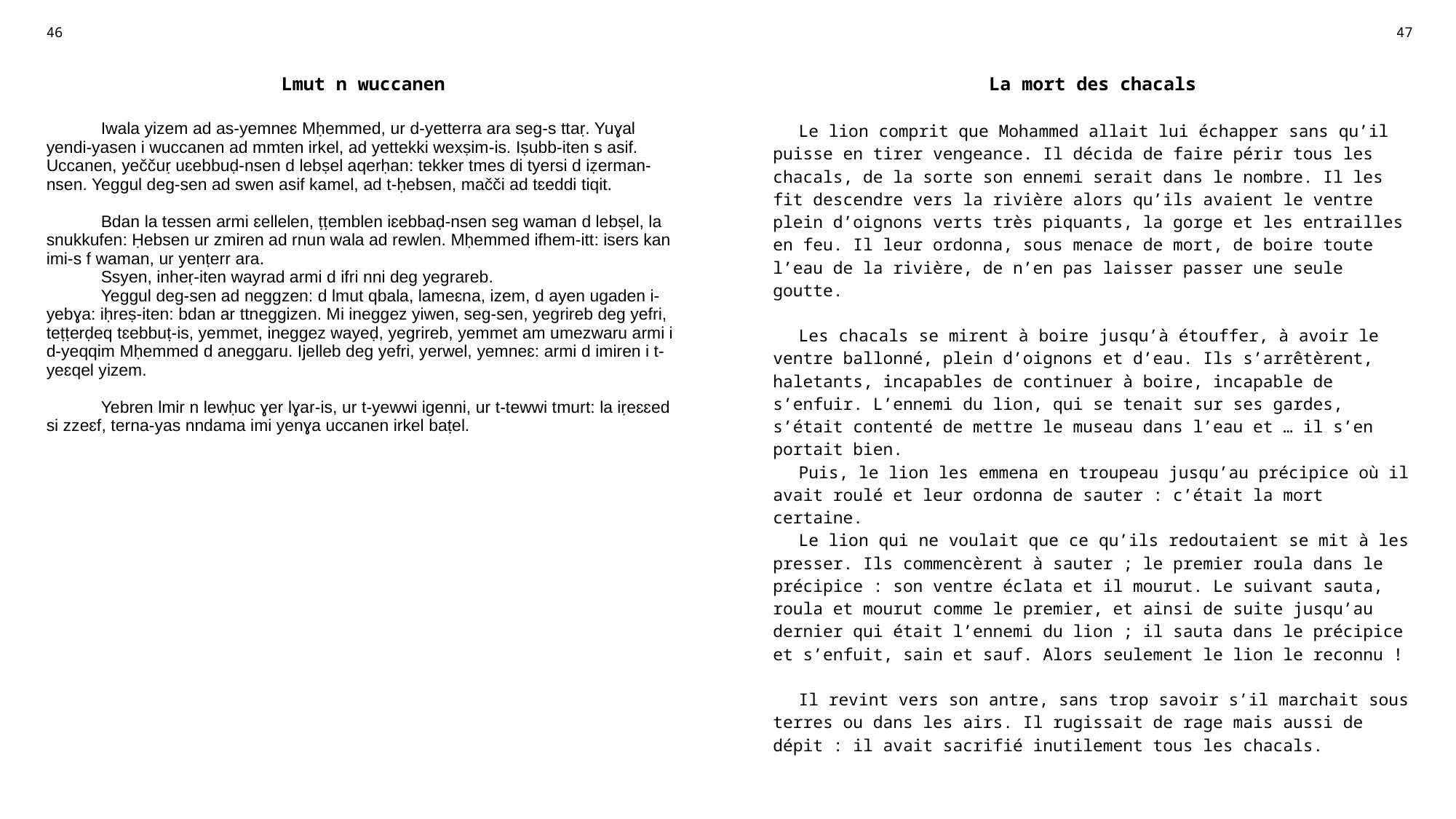

| 46 |  | 47 |
| --- | --- | --- |
| Lmut n wuccanen |  | La mort des chacals |
| Iwala yizem ad as-yemneɛ Mḥemmed, ur d-yetterra ara seg-s ttaṛ. Yuɣal yendi-yasen i wuccanen ad mmten irkel, ad yettekki wexṣim-is. Iṣubb-iten s asif. Uccanen, yeččuṛ uɛebbuḍ-nsen d lebṣel aqerḥan: tekker tmes di tyersi d iẓerman-nsen. Yeggul deg-sen ad swen asif kamel, ad t-ḥebsen, mačči ad tɛeddi tiqit. Bdan la tessen armi ɛellelen, ṭṭemblen iɛebbaḍ-nsen seg waman d lebṣel, la snukkufen: Ḥebsen ur zmiren ad rnun wala ad rewlen. Mḥemmed ifhem-itt: isers kan imi-s f waman, ur yenṭerr ara. Ssyen, inheṛ-iten wayrad armi d ifri nni deg yegrareb. Yeggul deg-sen ad neggzen: d lmut qbala, lameɛna, izem, d ayen ugaden i-yebɣa: iḥreṣ-iten: bdan ar ttneggizen. Mi ineggez yiwen, seg-sen, yegrireb deg yefri, teṭṭerḍeq tɛebbuṭ-is, yemmet, ineggez wayeḍ, yegrireb, yemmet am umezwaru armi i d-yeqqim Mḥemmed d aneggaru. Ijelleb deg yefri, yerwel, yemneɛ: armi d imiren i t-yeɛqel yizem. Yebren lmir n lewḥuc ɣer lɣar-is, ur t-yewwi igenni, ur t-tewwi tmurt: la iṛeɛɛed si zzeɛf, terna-yas nndama imi yenɣa uccanen irkel baṭel. |  | Le lion comprit que Mohammed allait lui échapper sans qu’il puisse en tirer vengeance. Il décida de faire périr tous les chacals, de la sorte son ennemi serait dans le nombre. Il les fit descendre vers la rivière alors qu’ils avaient le ventre plein d’oignons verts très piquants, la gorge et les entrailles en feu. Il leur ordonna, sous menace de mort, de boire toute l’eau de la rivière, de n’en pas laisser passer une seule goutte. Les chacals se mirent à boire jusqu’à étouffer, à avoir le ventre ballonné, plein d’oignons et d’eau. Ils s’arrêtèrent, haletants, incapables de continuer à boire, incapable de s’enfuir. L’ennemi du lion, qui se tenait sur ses gardes, s’était contenté de mettre le museau dans l’eau et … il s’en portait bien. Puis, le lion les emmena en troupeau jusqu’au précipice où il avait roulé et leur ordonna de sauter : c’était la mort certaine. Le lion qui ne voulait que ce qu’ils redoutaient se mit à les presser. Ils commencèrent à sauter ; le premier roula dans le précipice : son ventre éclata et il mourut. Le suivant sauta, roula et mourut comme le premier, et ainsi de suite jusqu’au dernier qui était l’ennemi du lion ; il sauta dans le précipice et s’enfuit, sain et sauf. Alors seulement le lion le reconnu ! Il revint vers son antre, sans trop savoir s’il marchait sous terres ou dans les airs. Il rugissait de rage mais aussi de dépit : il avait sacrifié inutilement tous les chacals. |